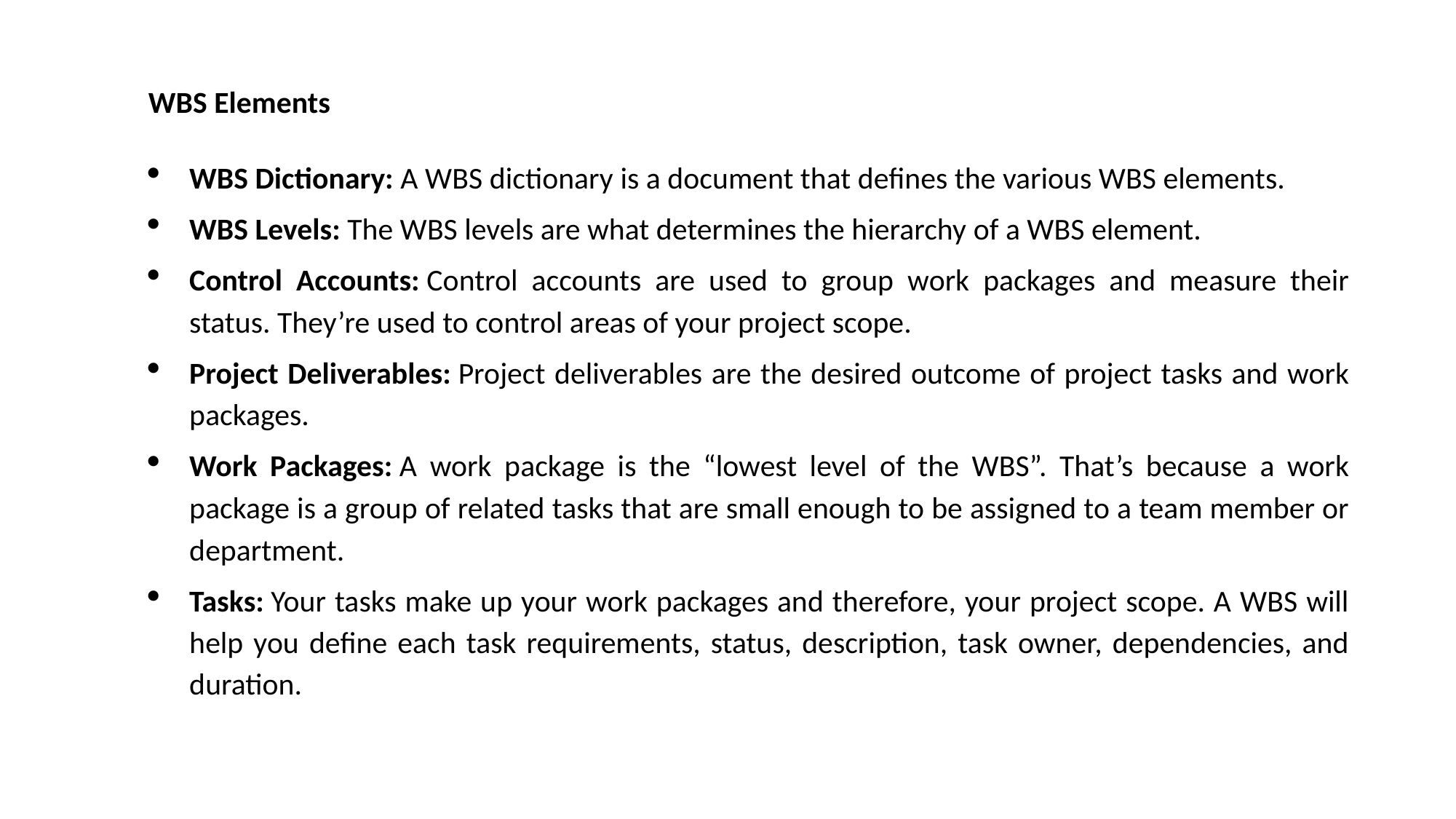

WBS Elements
WBS Dictionary: A WBS dictionary is a document that defines the various WBS elements.
WBS Levels: The WBS levels are what determines the hierarchy of a WBS element.
Control Accounts: Control accounts are used to group work packages and measure their status. They’re used to control areas of your project scope.
Project Deliverables: Project deliverables are the desired outcome of project tasks and work packages.
Work Packages: A work package is the “lowest level of the WBS”. That’s because a work package is a group of related tasks that are small enough to be assigned to a team member or department.
Tasks: Your tasks make up your work packages and therefore, your project scope. A WBS will help you define each task requirements, status, description, task owner, dependencies, and duration.